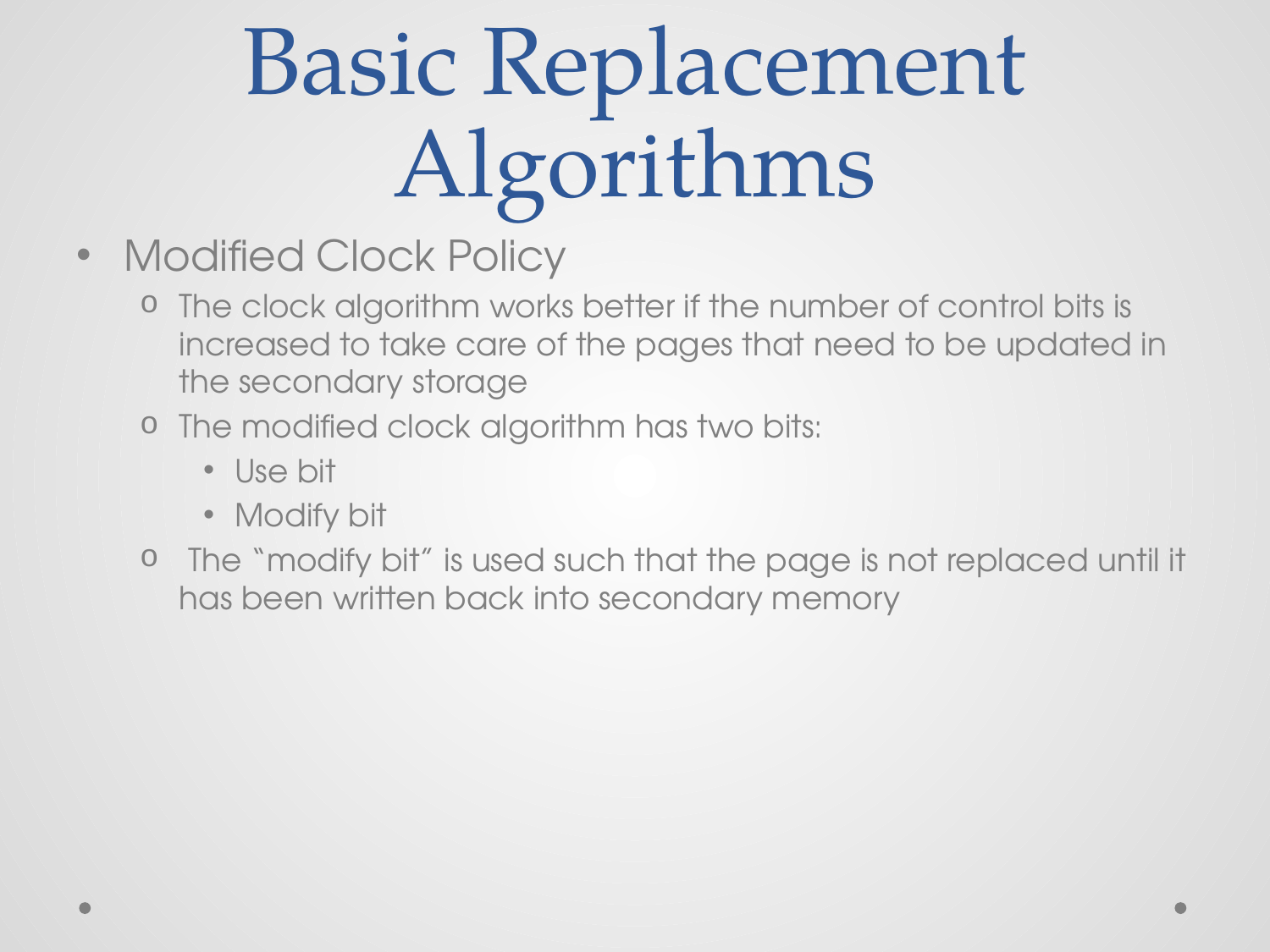

# Basic Replacement Algorithms
Modified Clock Policy
The clock algorithm works better if the number of control bits is increased to take care of the pages that need to be updated in the secondary storage
The modified clock algorithm has two bits:
Use bit
Modify bit
 The “modify bit” is used such that the page is not replaced until it has been written back into secondary memory